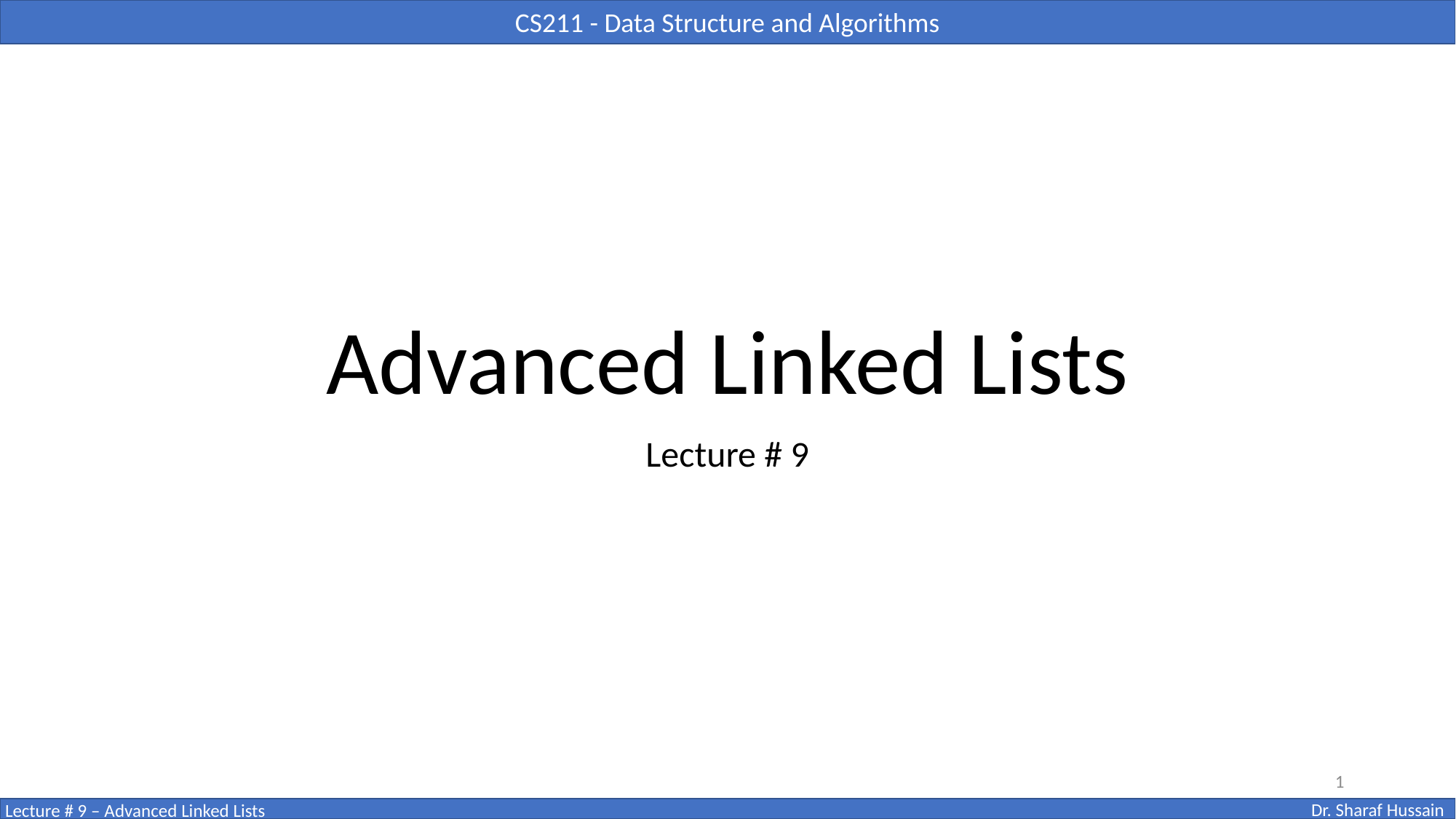

# Advanced Linked Lists
Lecture # 9
1